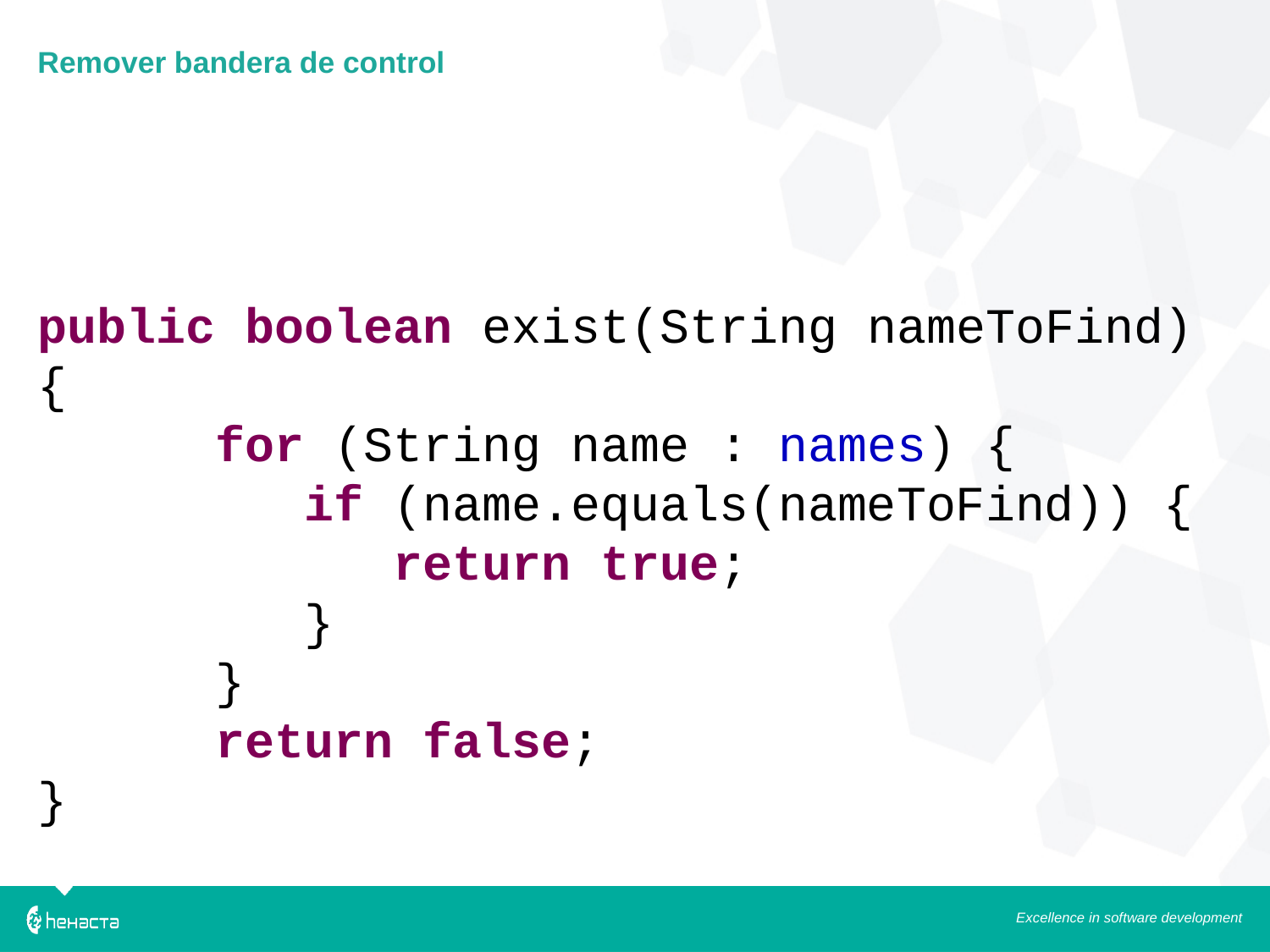

Remover bandera de control

public boolean exist(String nameToFind) {
      for (String name : names) {
         if (name.equals(nameToFind)) {
            return true;
         }
      }
      return false;
}